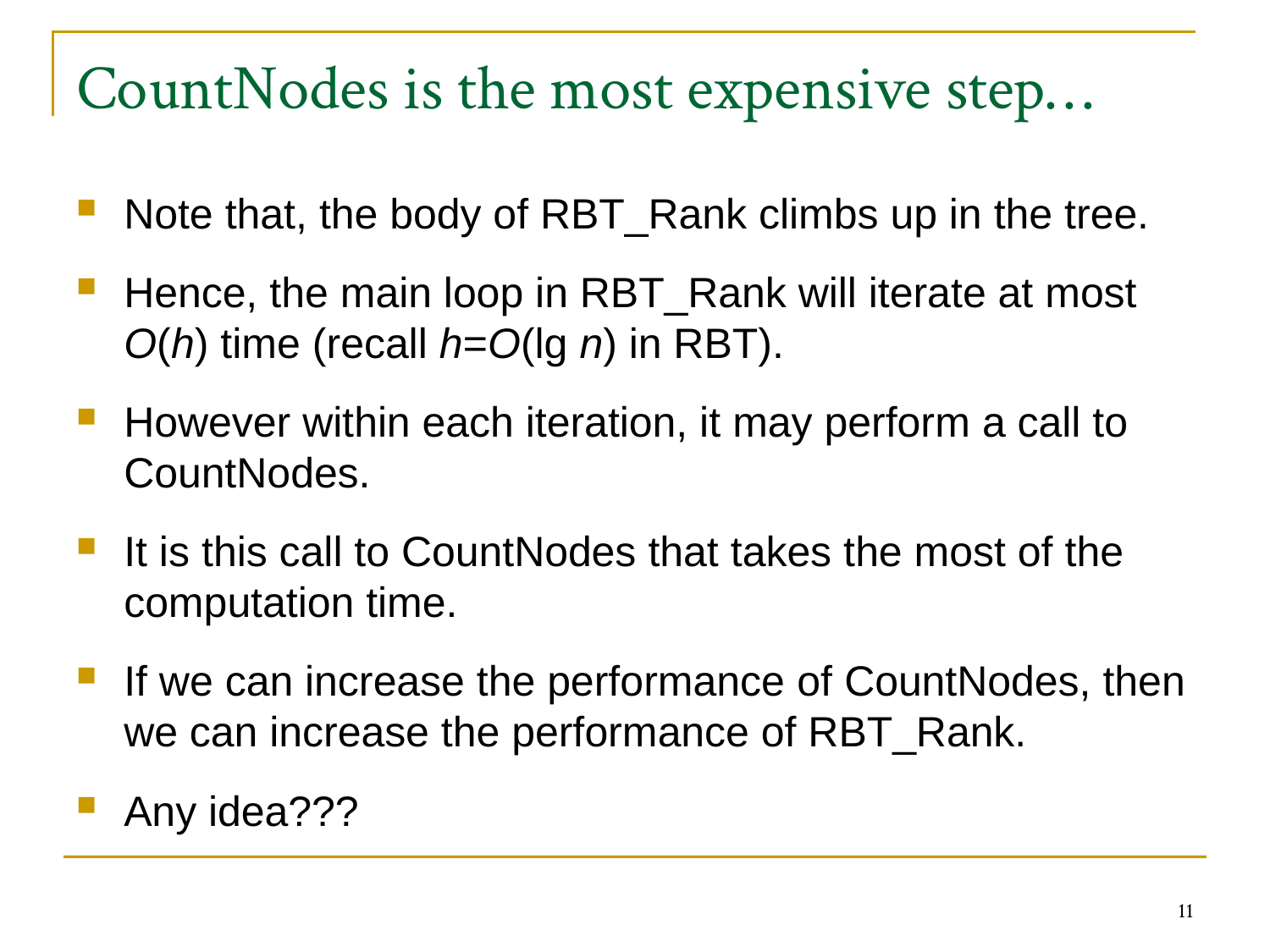

# CountNodes is the most expensive step…
Note that, the body of RBT_Rank climbs up in the tree.

Hence, the main loop in RBT_Rank will iterate at most O(h) time (recall h=O(lg n) in RBT).

However within each iteration, it may perform a call to CountNodes.

It is this call to CountNodes that takes the most of the computation time.

If we can increase the performance of CountNodes, then we can increase the performance of RBT_Rank.

Any idea???
11